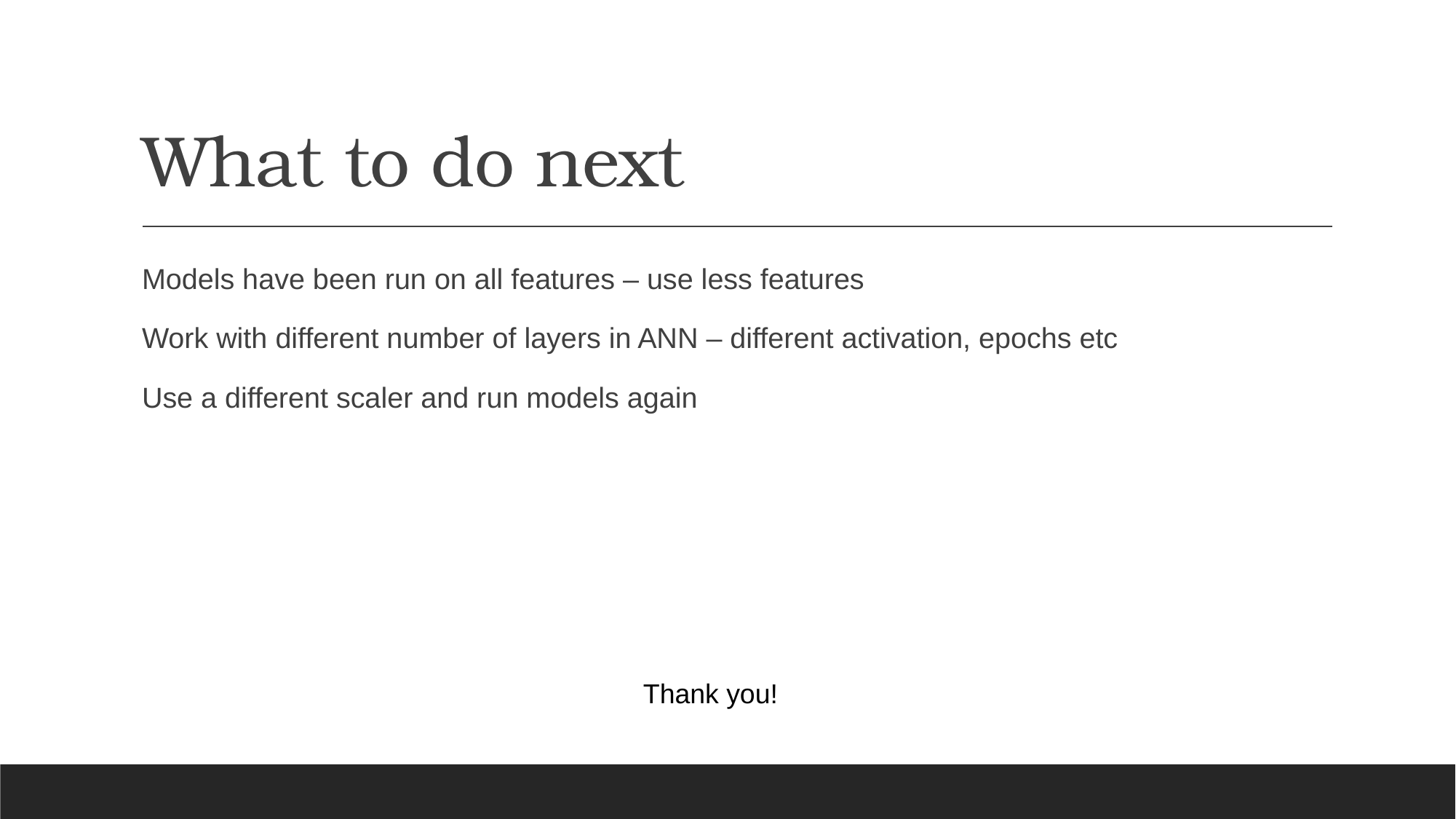

# What to do next
Models have been run on all features – use less features
Work with different number of layers in ANN – different activation, epochs etc
Use a different scaler and run models again

Thank you!